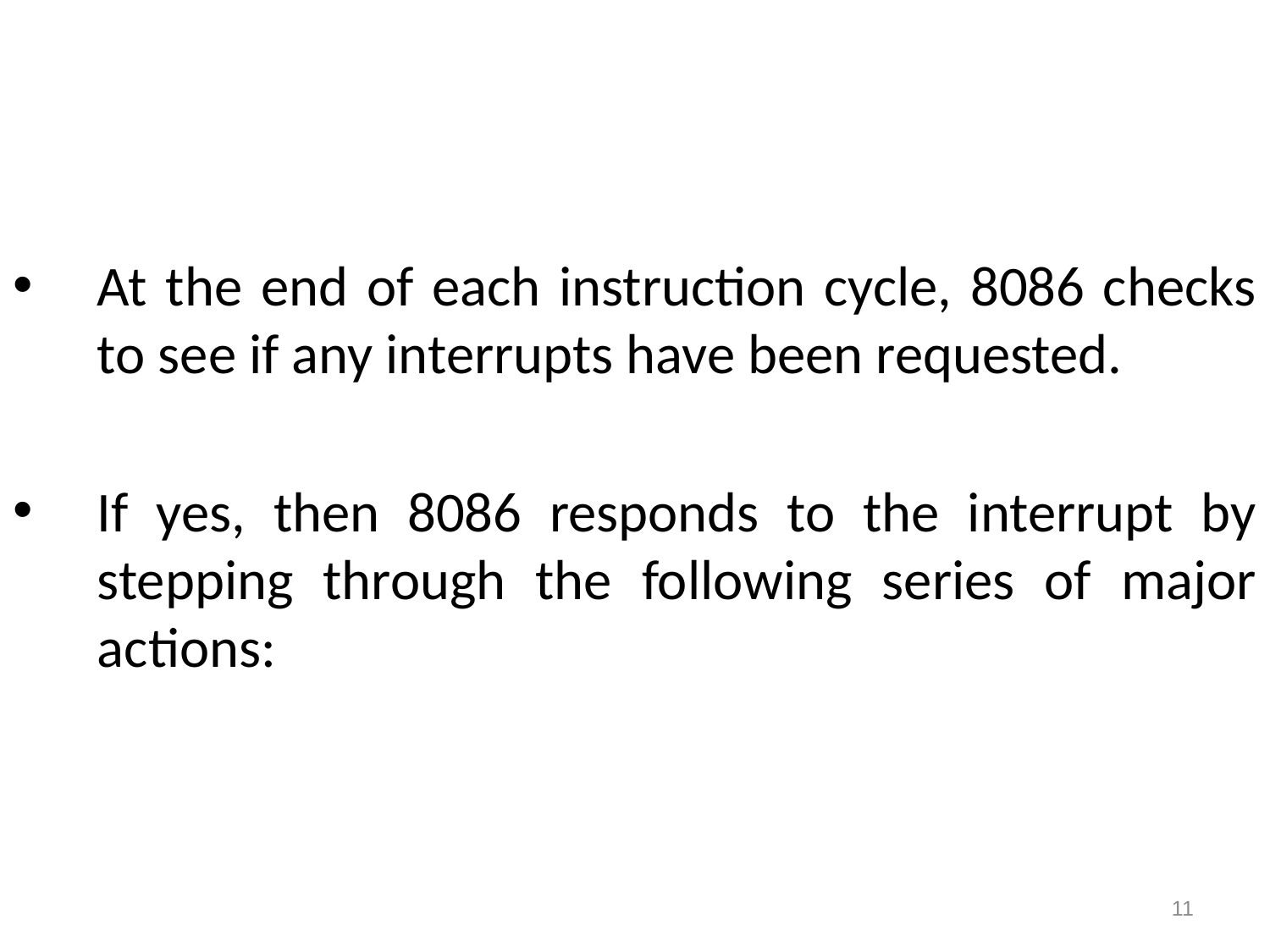

#
At the end of each instruction cycle, 8086 checks to see if any interrupts have been requested.

If yes, then 8086 responds to the interrupt by stepping through the following series of major actions:
11